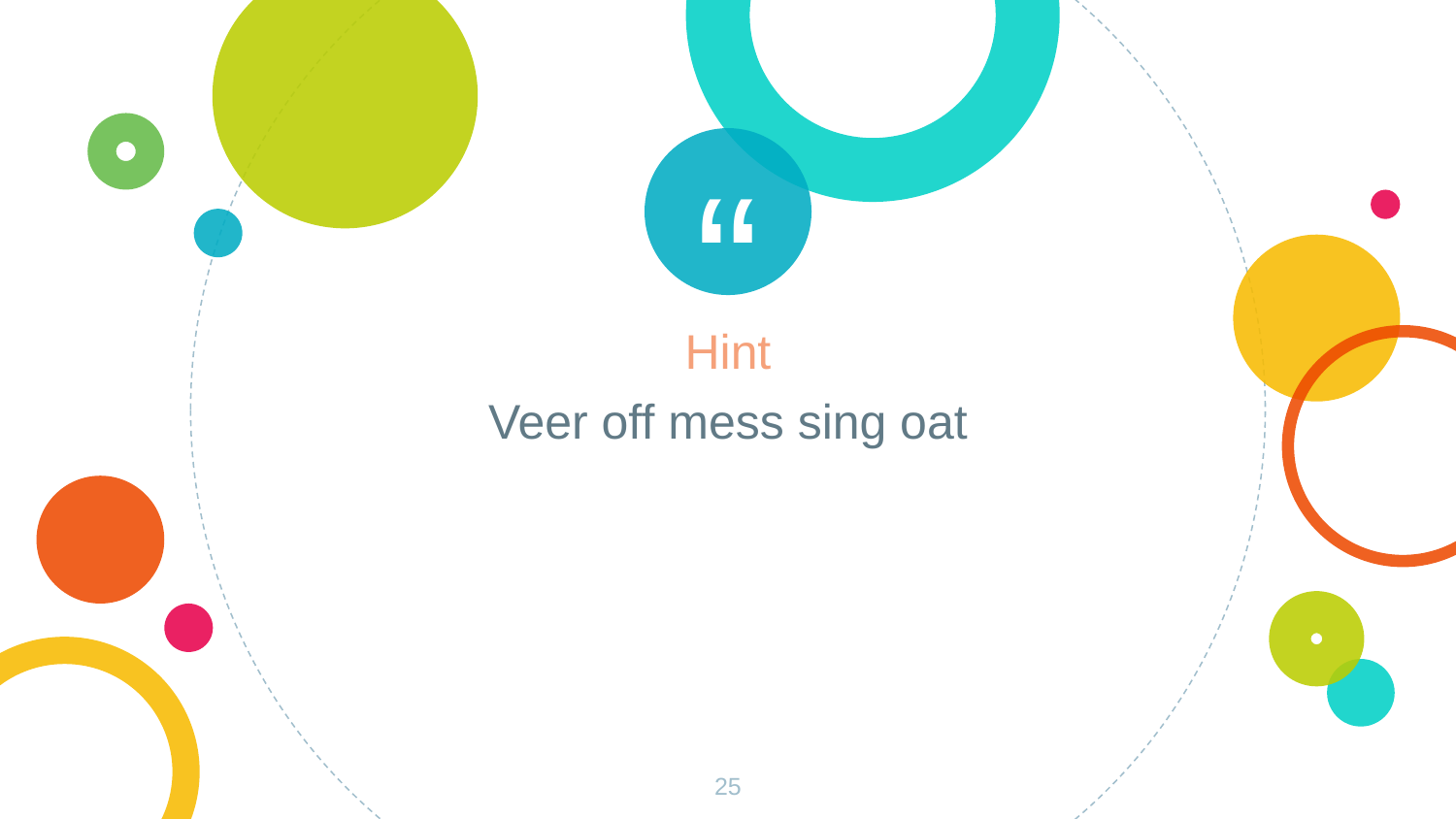

Hint
Veer off mess sing oat
25